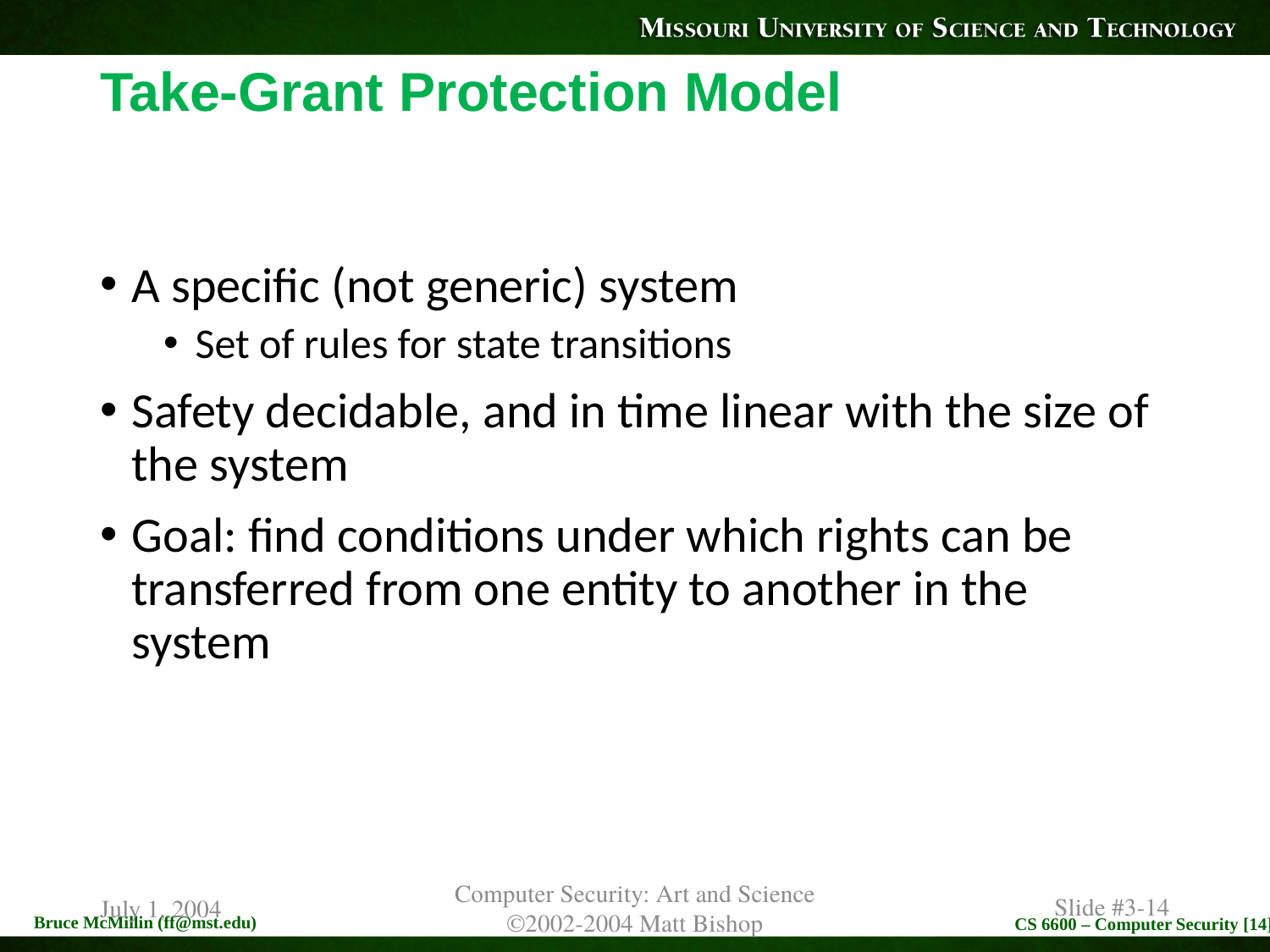

# Take-Grant Protection Model
A specific (not generic) system
Set of rules for state transitions
Safety decidable, and in time linear with the size of the system
Goal: find conditions under which rights can be transferred from one entity to another in the system
July 1, 2004
Computer Security: Art and Science
©2002-2004 Matt Bishop
Slide #3-14